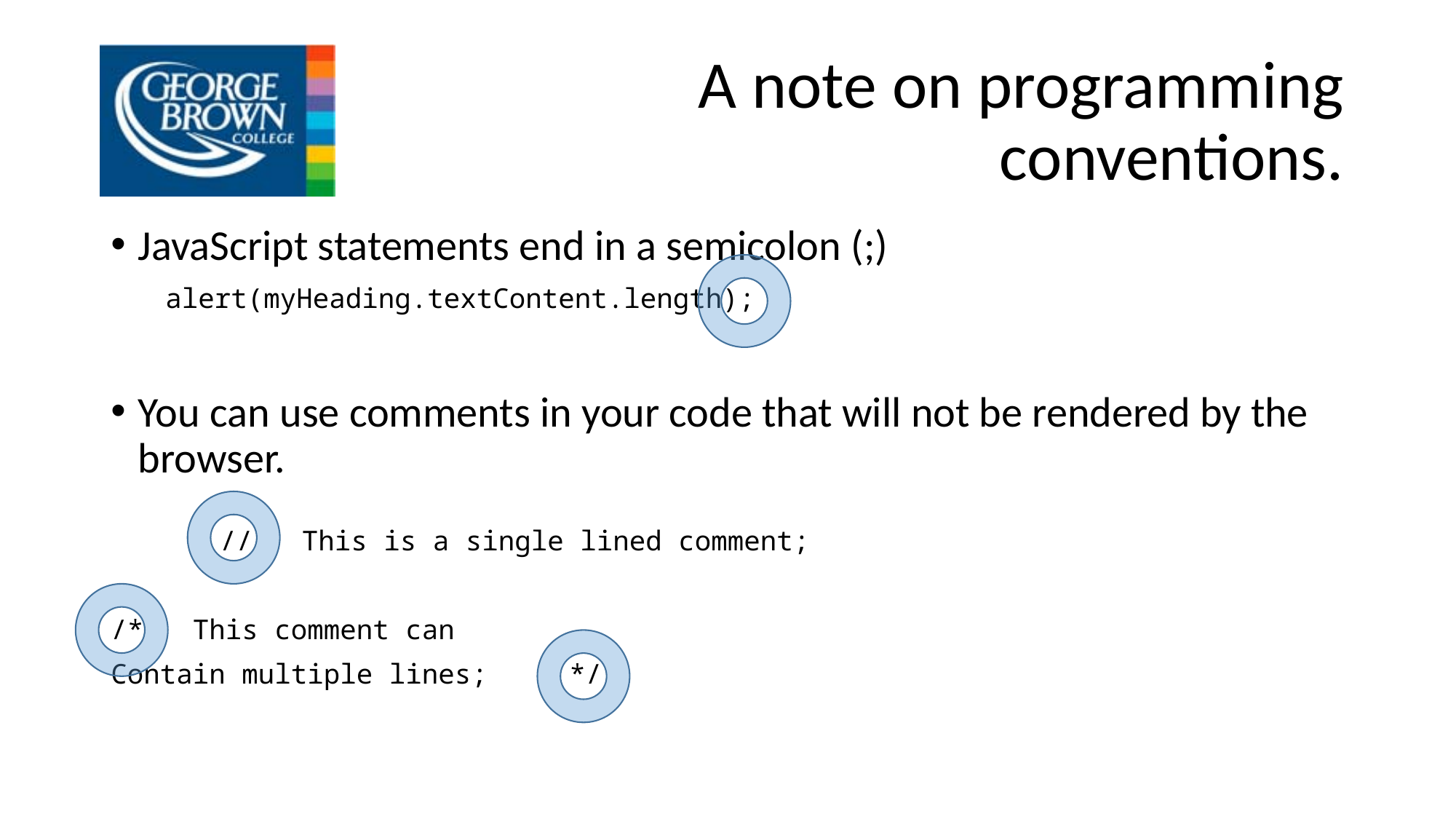

# A note on programming conventions.
JavaScript statements end in a semicolon (;)
alert(myHeading.textContent.length);

You can use comments in your code that will not be rendered by the browser.

	//   This is a single lined comment;

/*   This comment can
Contain multiple lines;     */